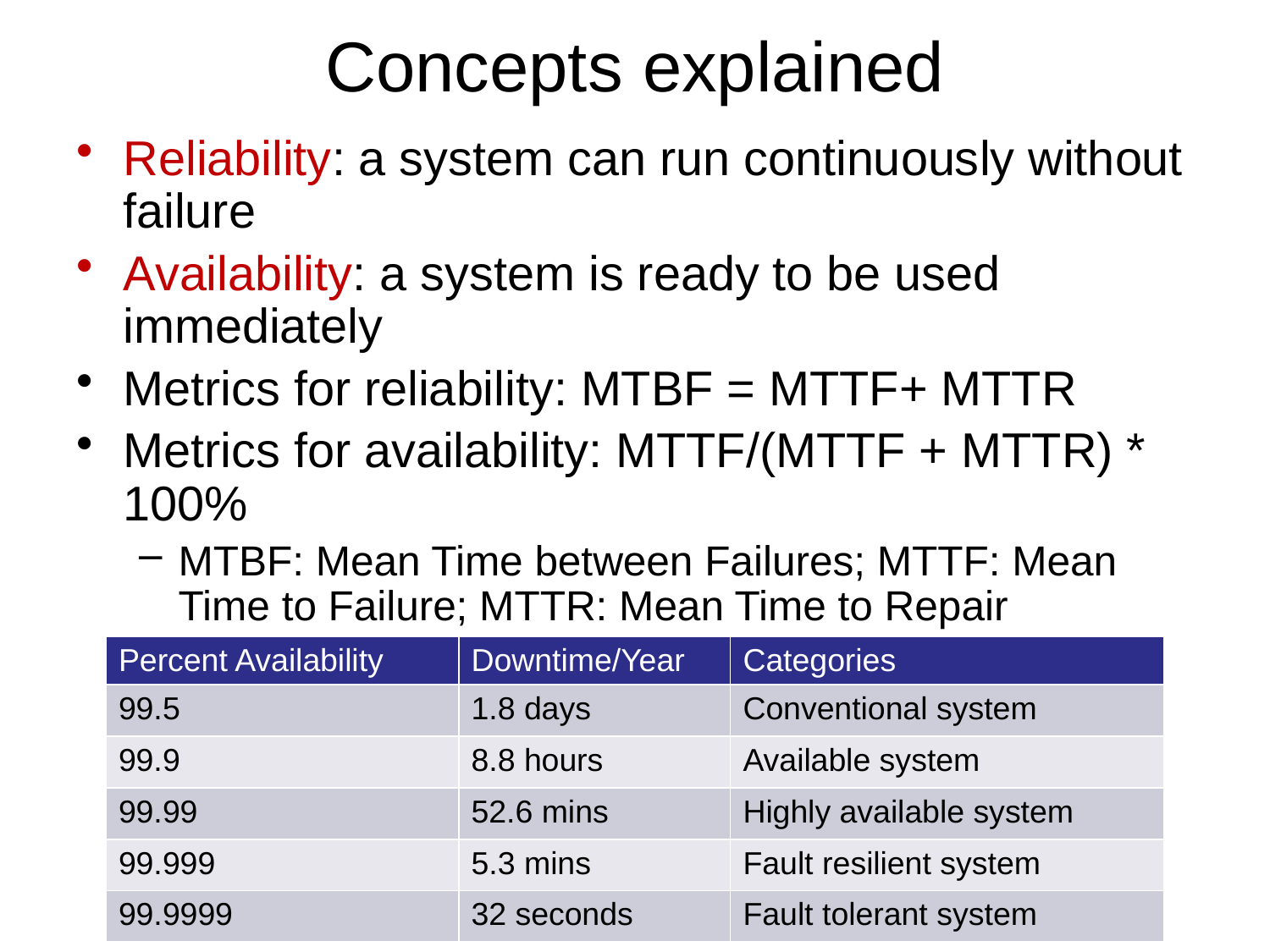

# Concepts explained
Reliability: a system can run continuously without failure
Availability: a system is ready to be used immediately
Metrics for reliability: MTBF = MTTF+ MTTR
Metrics for availability: MTTF/(MTTF + MTTR) * 100%
MTBF: Mean Time between Failures; MTTF: Mean Time to Failure; MTTR: Mean Time to Repair
| Percent Availability | Downtime/Year | Categories |
| --- | --- | --- |
| 99.5 | 1.8 days | Conventional system |
| 99.9 | 8.8 hours | Available system |
| 99.99 | 52.6 mins | Highly available system |
| 99.999 | 5.3 mins | Fault resilient system |
| 99.9999 | 32 seconds | Fault tolerant system |